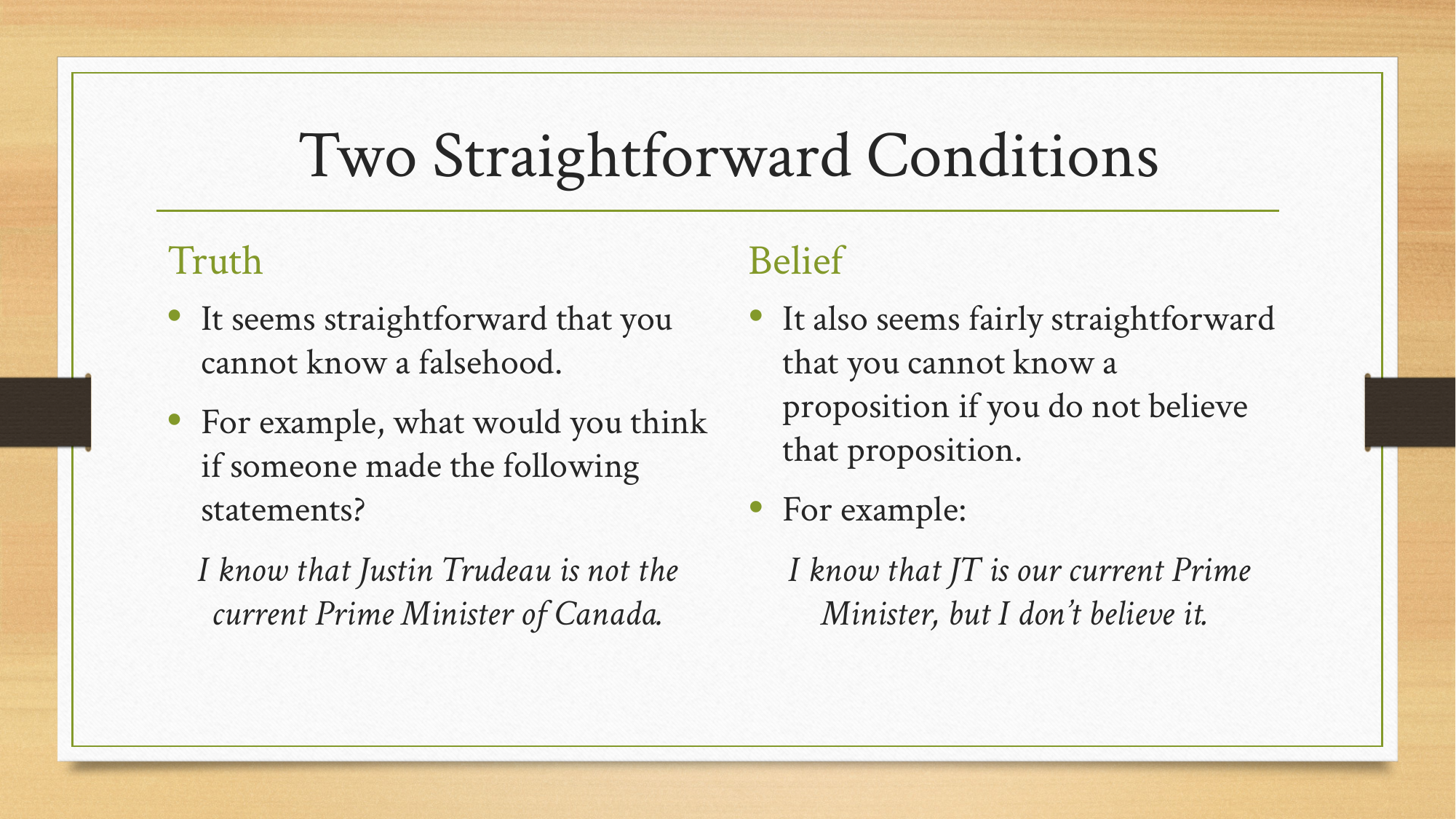

# Two Straightforward Conditions
Truth
Belief
It seems straightforward that you cannot know a falsehood.
For example, what would you think if someone made the following statements?
I know that Justin Trudeau is not the current Prime Minister of Canada.
It also seems fairly straightforward that you cannot know a proposition if you do not believe that proposition.
For example:
I know that JT is our current Prime Minister, but I don’t believe it.